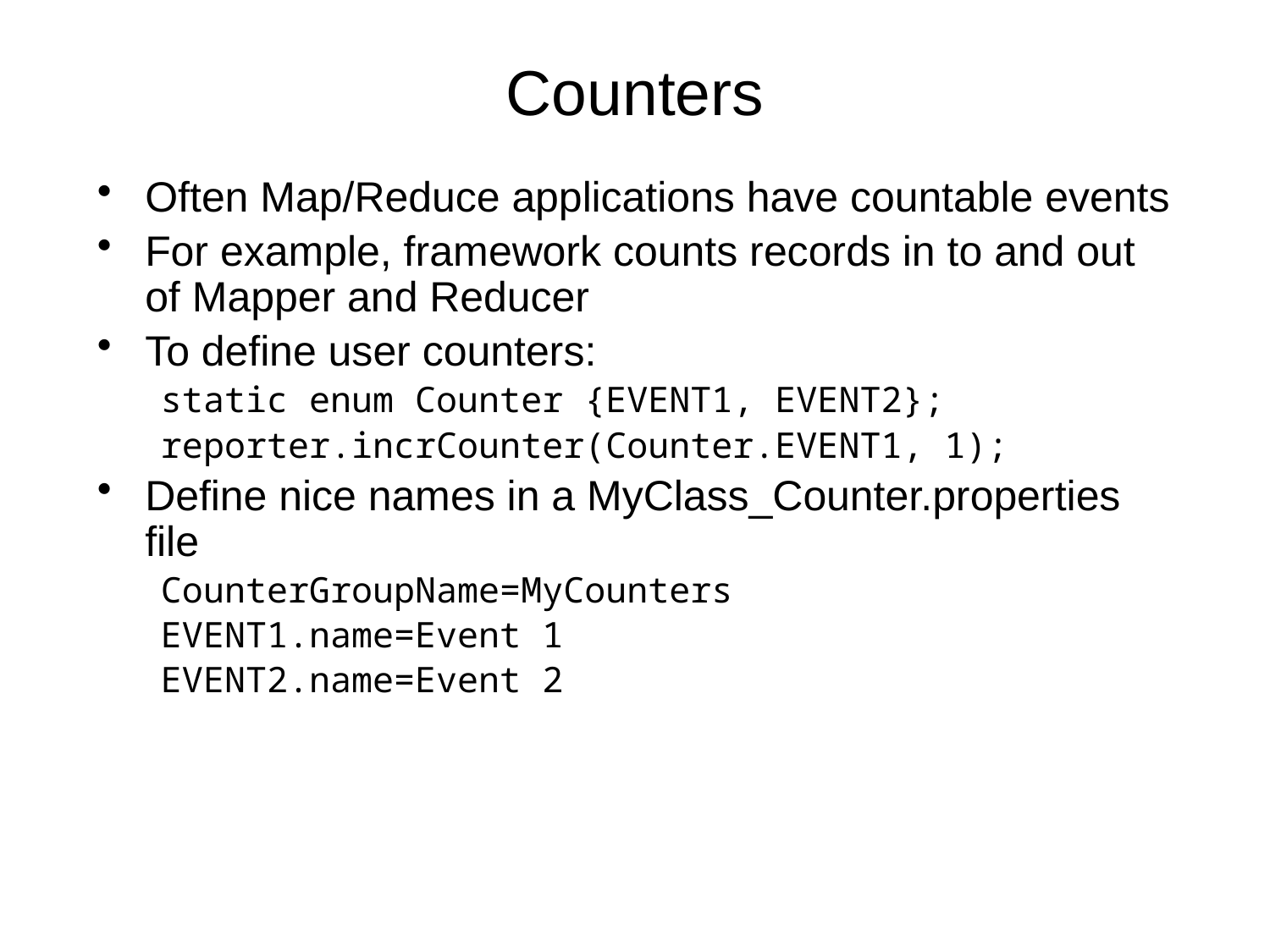

# Counters
Often Map/Reduce applications have countable events
For example, framework counts records in to and out of Mapper and Reducer
To define user counters:
static enum Counter {EVENT1, EVENT2};
reporter.incrCounter(Counter.EVENT1, 1);
Define nice names in a MyClass_Counter.properties file
CounterGroupName=MyCounters
EVENT1.name=Event 1
EVENT2.name=Event 2